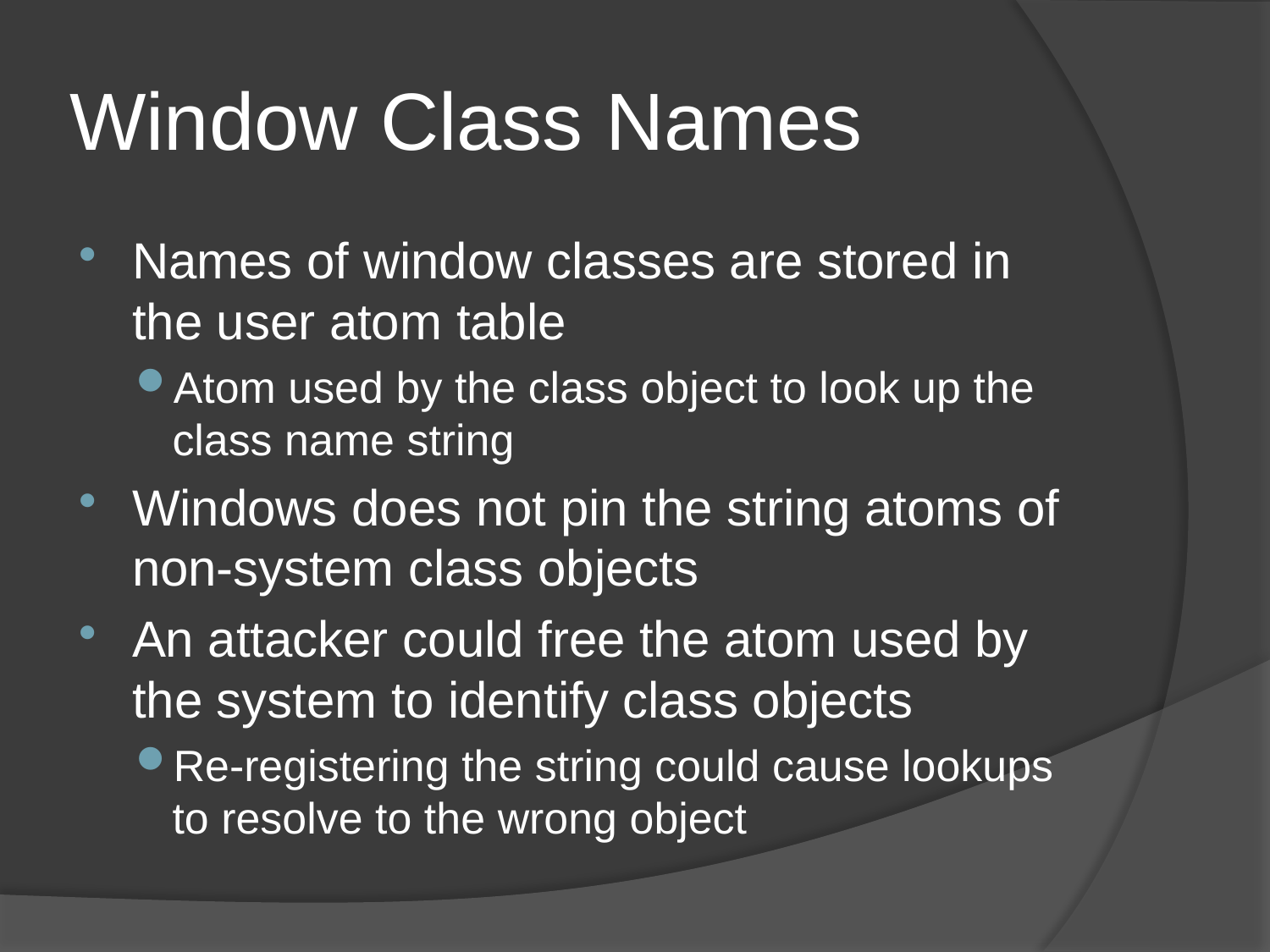

# Window Class Names
Names of window classes are stored in the user atom table
Atom used by the class object to look up the class name string
Windows does not pin the string atoms of non-system class objects
An attacker could free the atom used by the system to identify class objects
Re-registering the string could cause lookups to resolve to the wrong object